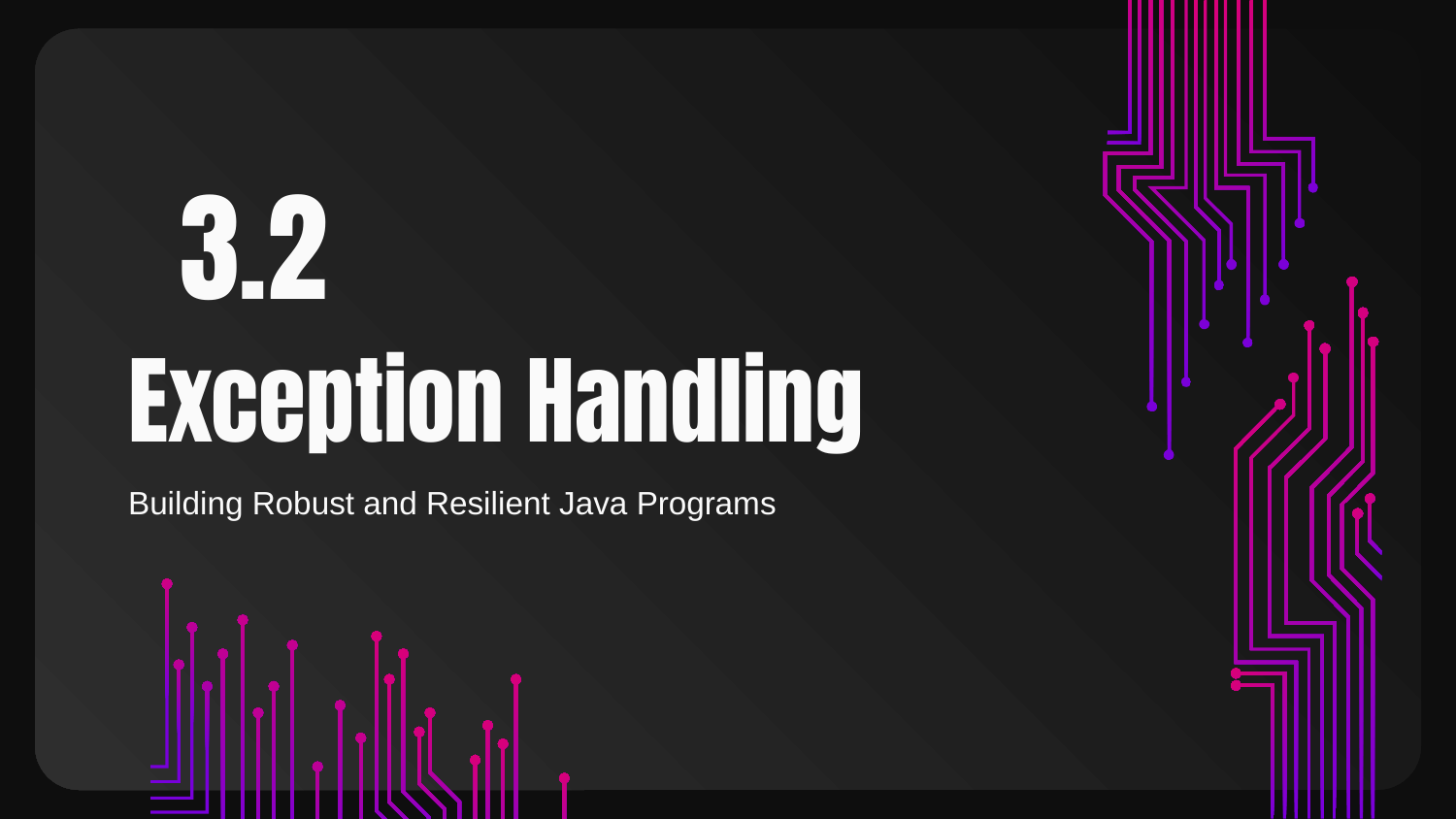

3.2
# Exception Handling
Building Robust and Resilient Java Programs